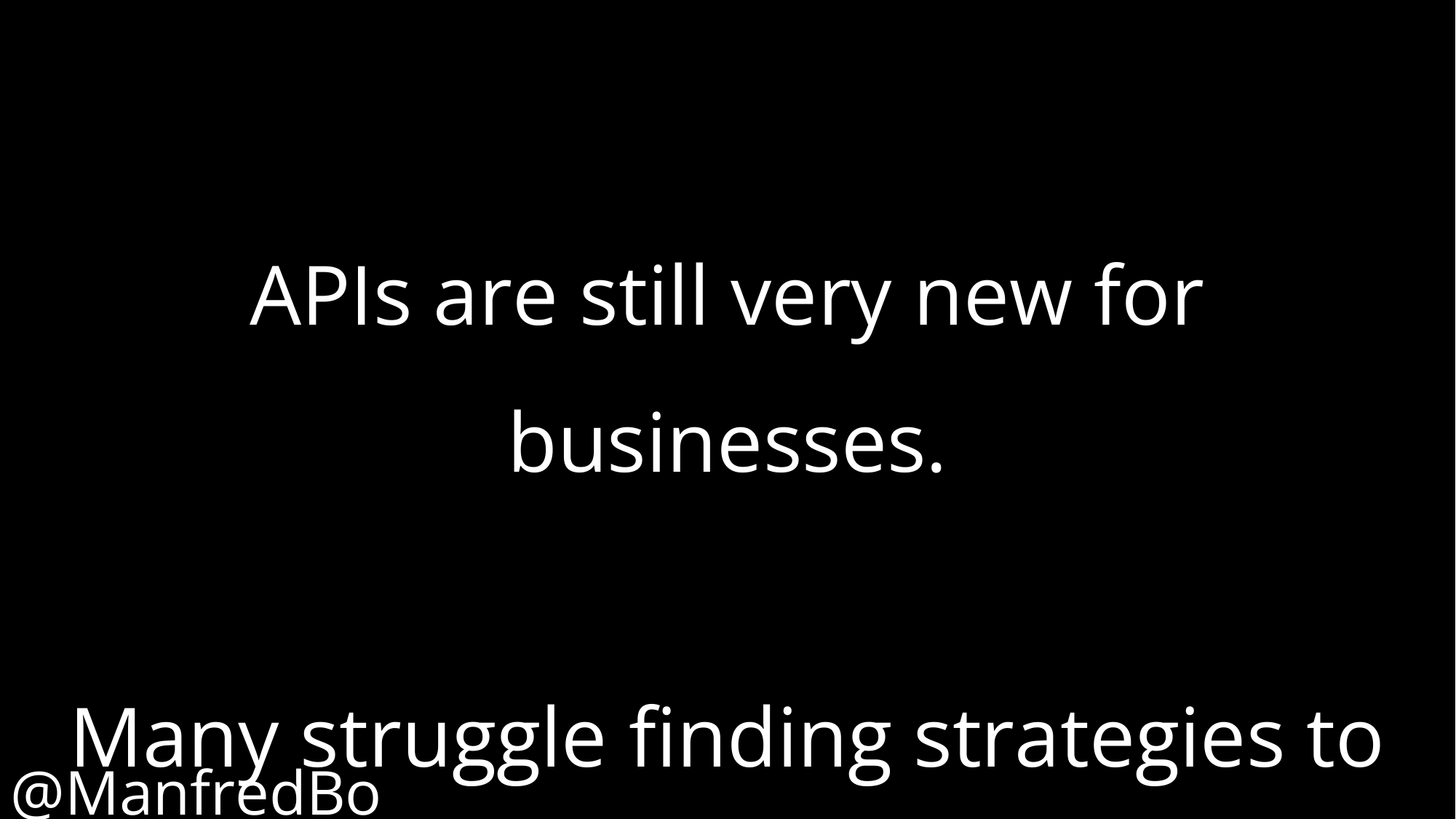

APIs are still very new for businesses.

Many struggle finding strategies to leverage APIs.
@ManfredBo